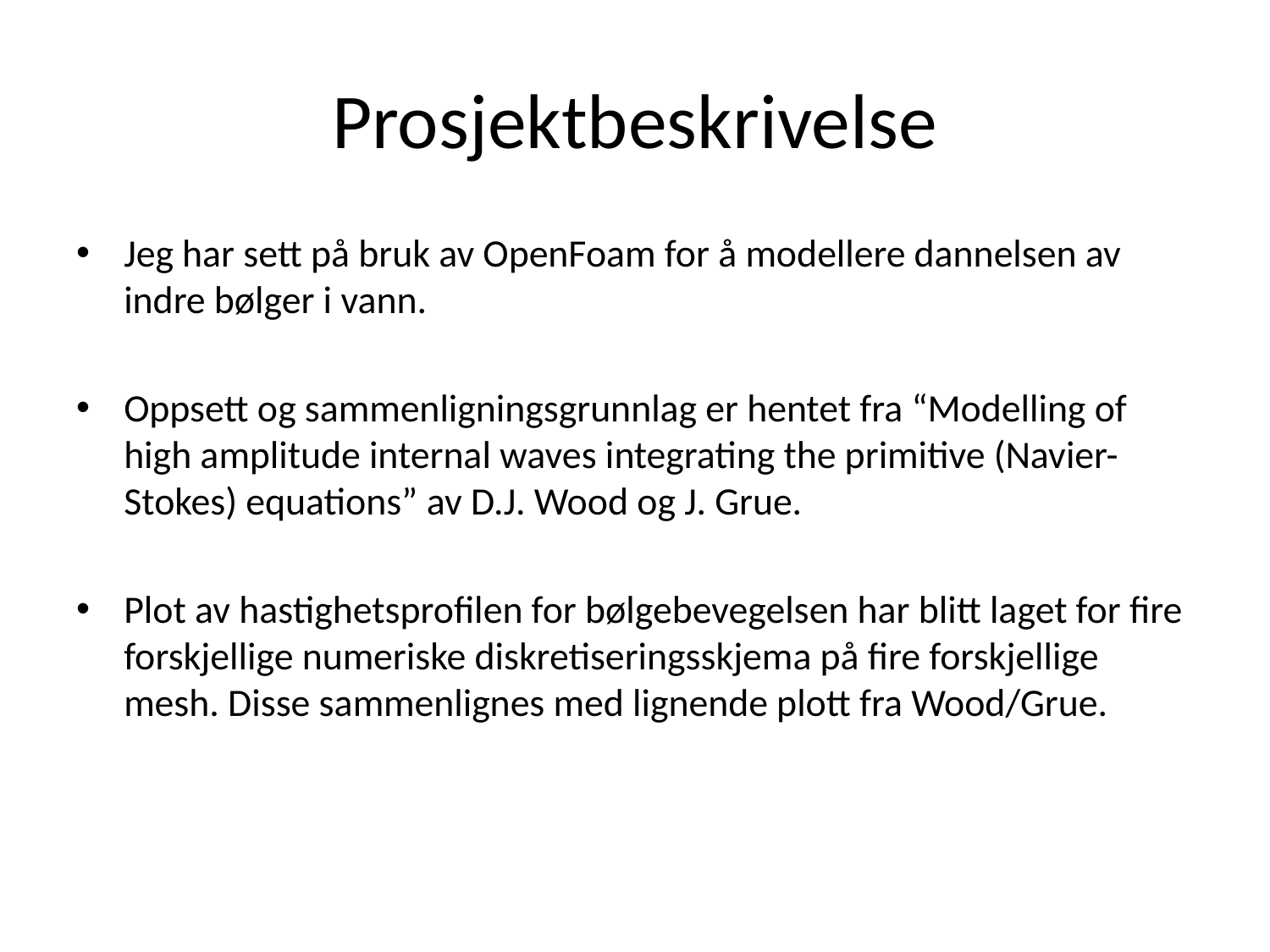

# Prosjektbeskrivelse
Jeg har sett på bruk av OpenFoam for å modellere dannelsen av indre bølger i vann.

Oppsett og sammenligningsgrunnlag er hentet fra “Modelling of high amplitude internal waves integrating the primitive (Navier-Stokes) equations” av D.J. Wood og J. Grue.

Plot av hastighetsprofilen for bølgebevegelsen har blitt laget for fire forskjellige numeriske diskretiseringsskjema på fire forskjellige mesh. Disse sammenlignes med lignende plott fra Wood/Grue.